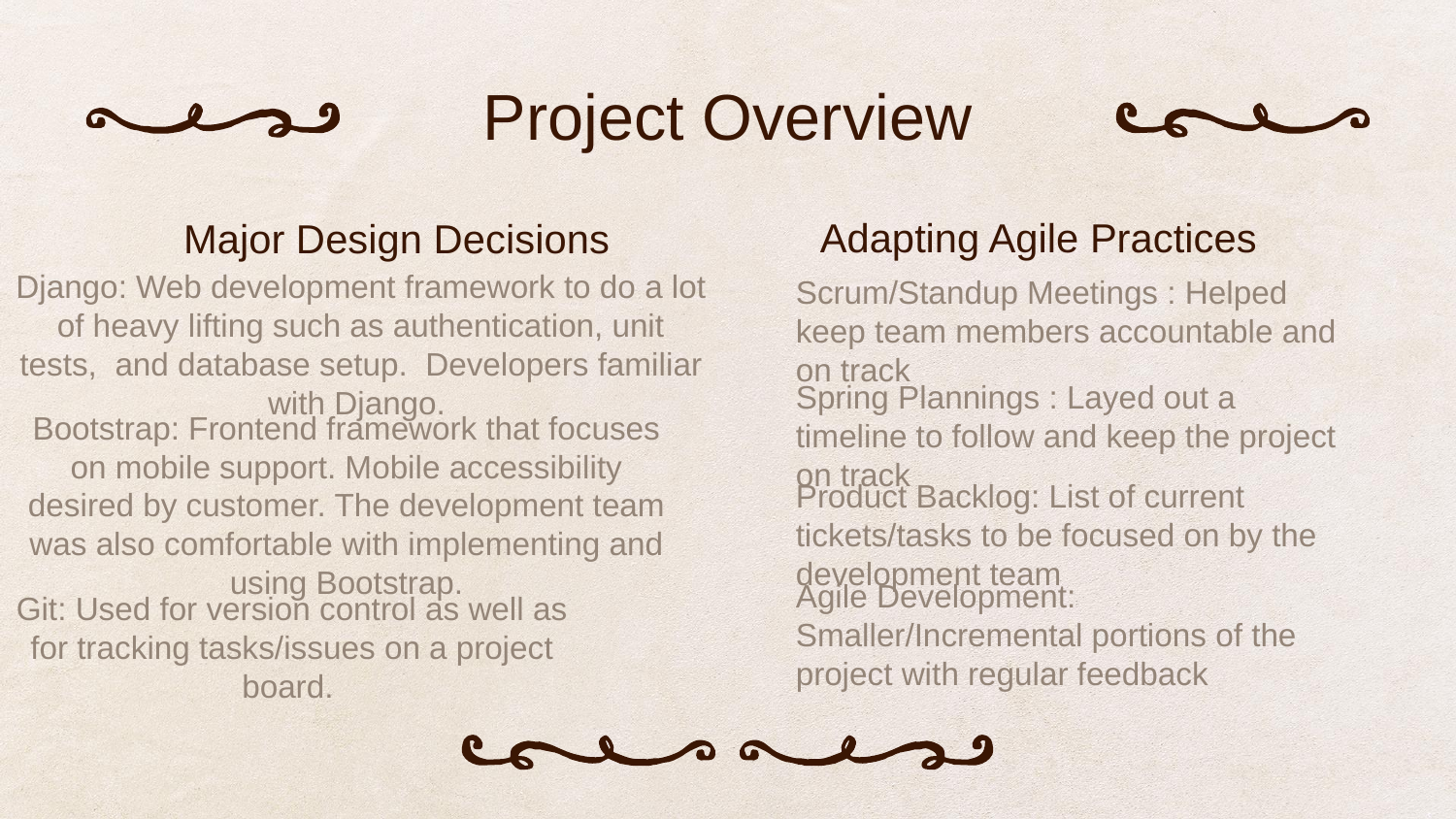

Project Overview
Adapting Agile Practices
Major Design Decisions
Django: Web development framework to do a lot of heavy lifting such as authentication, unit tests,  and database setup.  Developers familiar with Django.
Scrum/Standup Meetings : Helped keep team members accountable and on track

Spring Plannings : Layed out a timeline to follow and keep the project on track
Bootstrap: Frontend framework that focuses on mobile support. Mobile accessibility desired by customer. The development team was also comfortable with implementing and using Bootstrap.
Product Backlog: List of current tickets/tasks to be focused on by the development team
Git: Used for version control as well as for tracking tasks/issues on a project board.
Agile Development: Smaller/Incremental portions of the project with regular feedback